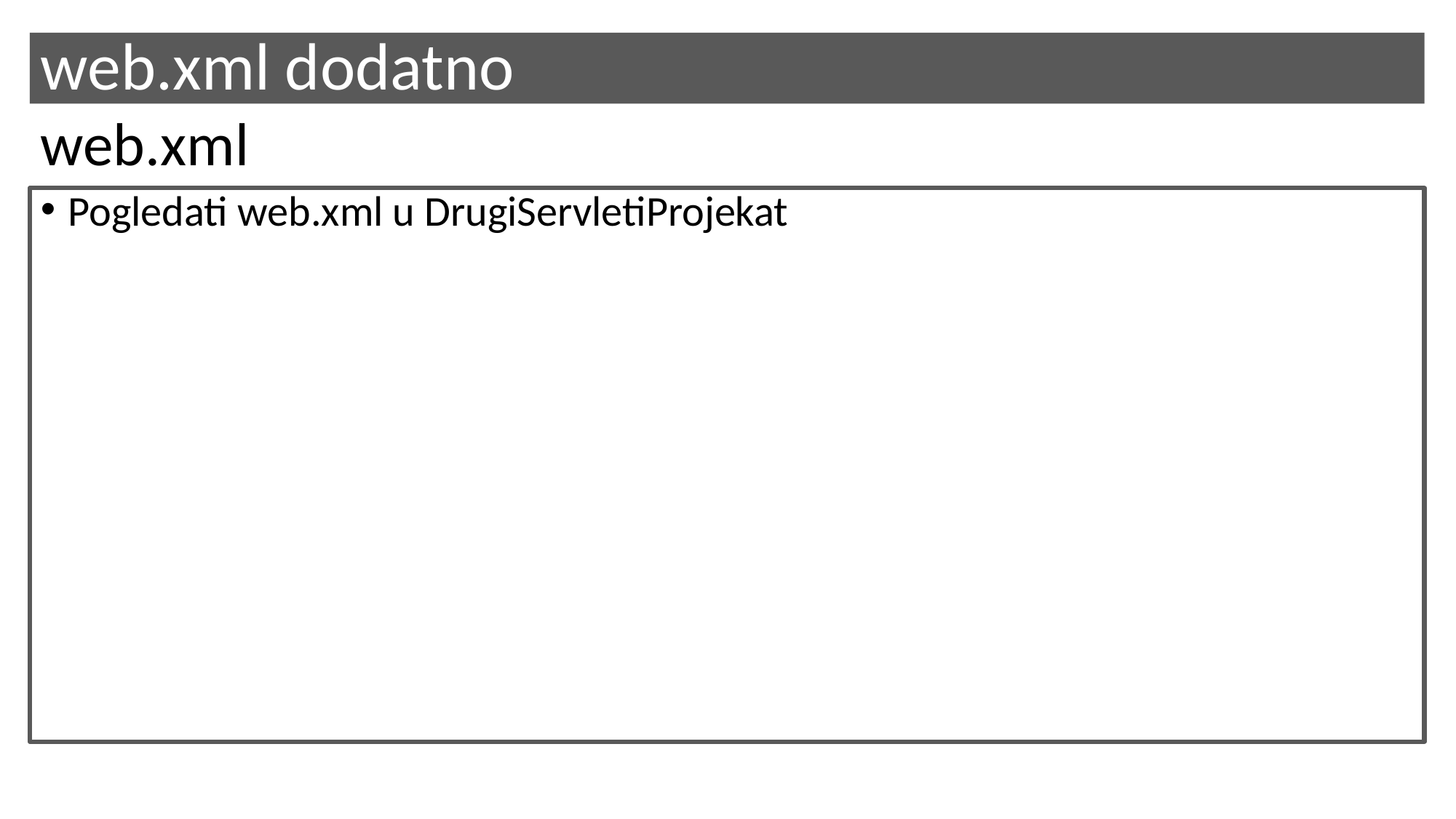

# web.xml dodatno
web.xml
Pogledati web.xml u DrugiServletiProjekat